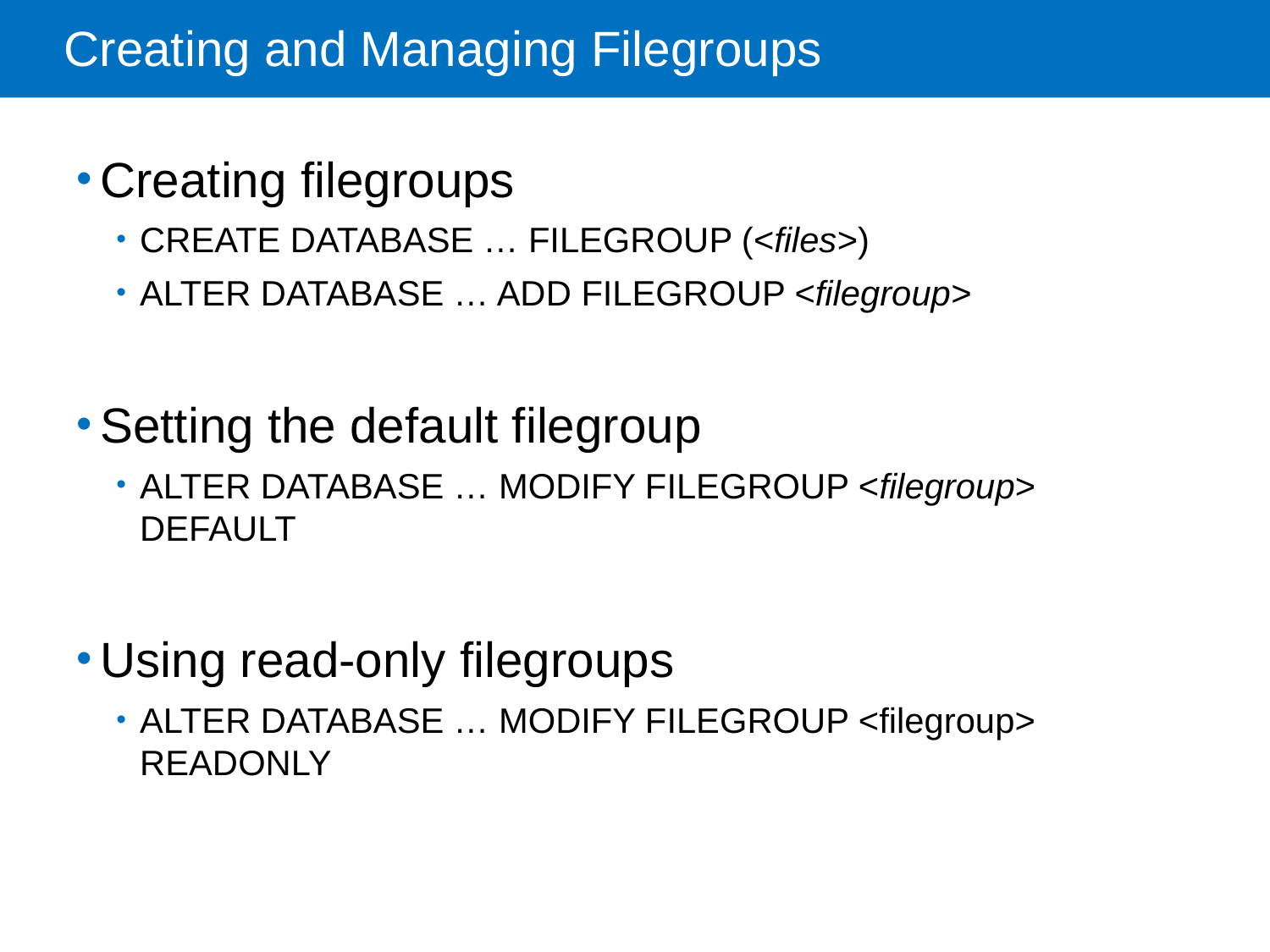

# Creating and Managing Filegroups
Creating filegroups
CREATE DATABASE … FILEGROUP (<files>)
ALTER DATABASE … ADD FILEGROUP <filegroup>

Setting the default filegroup
ALTER DATABASE … MODIFY FILEGROUP <filegroup> DEFAULT

Using read-only filegroups
ALTER DATABASE … MODIFY FILEGROUP <filegroup> READONLY